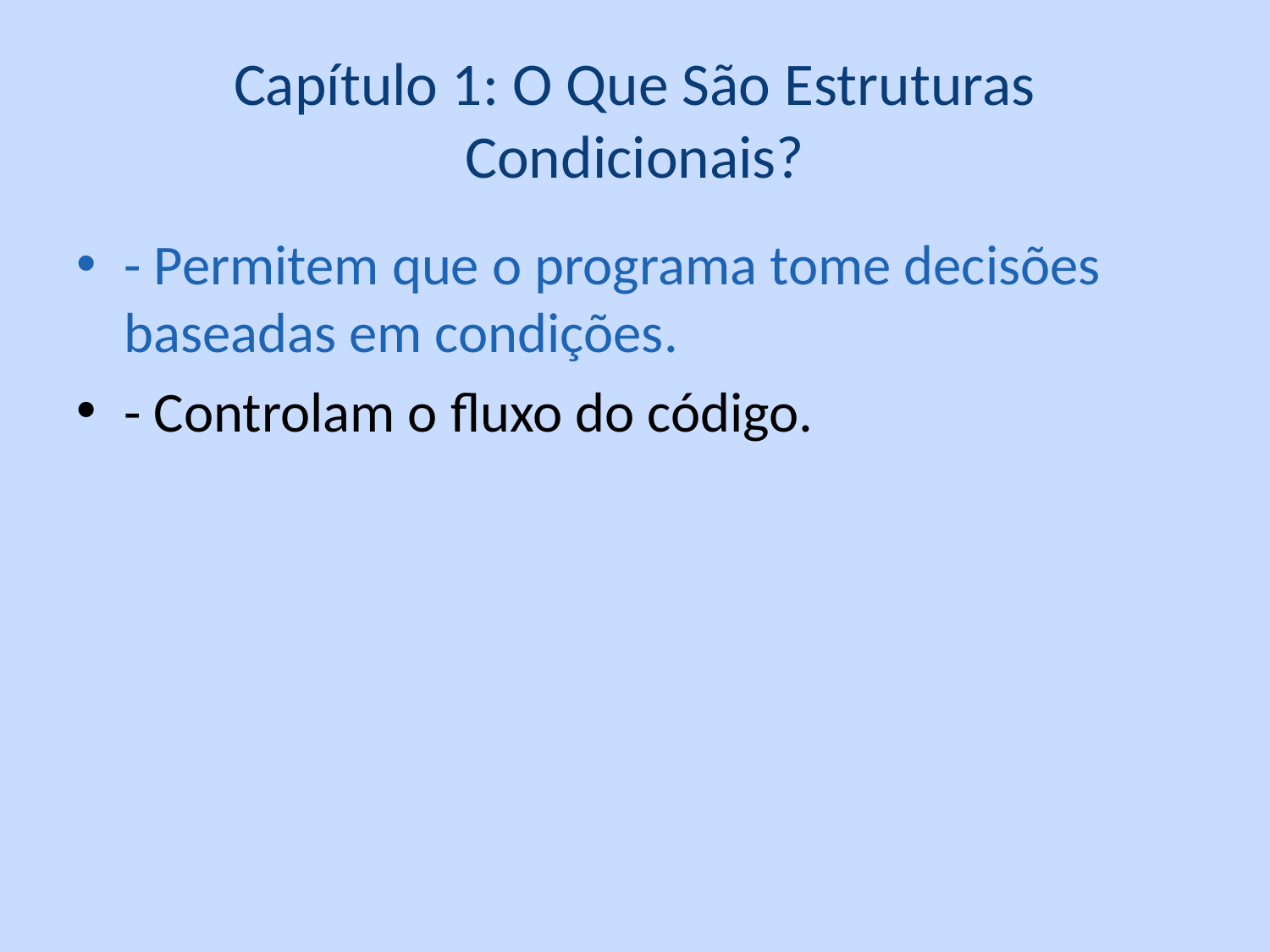

# Capítulo 1: O Que São Estruturas Condicionais?
- Permitem que o programa tome decisões baseadas em condições.
- Controlam o fluxo do código.